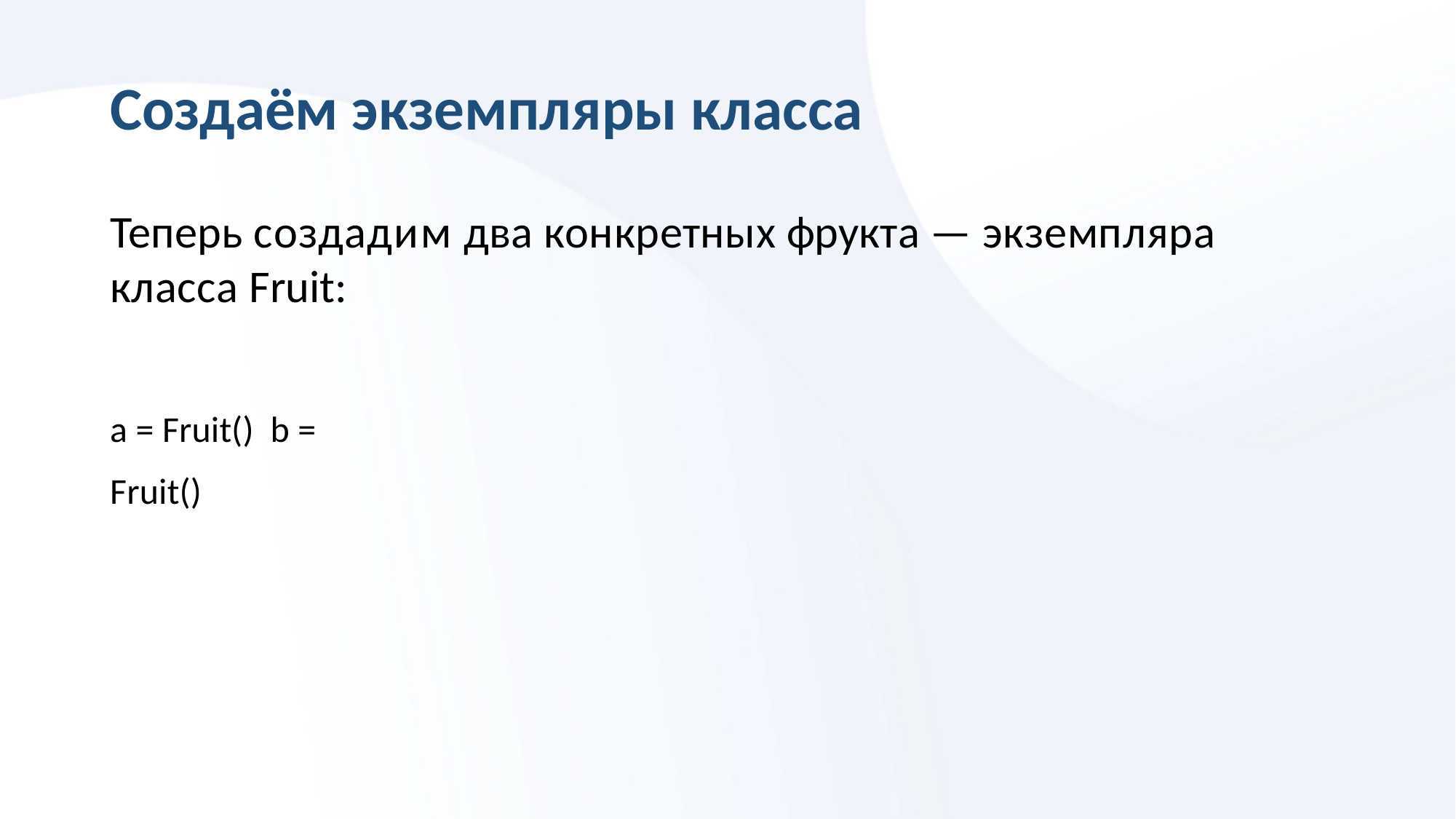

# Создаём экземпляры класса
Теперь создадим два конкретных фрукта — экземпляра  класса Fruit:

a = Fruit()  b =	Fruit()